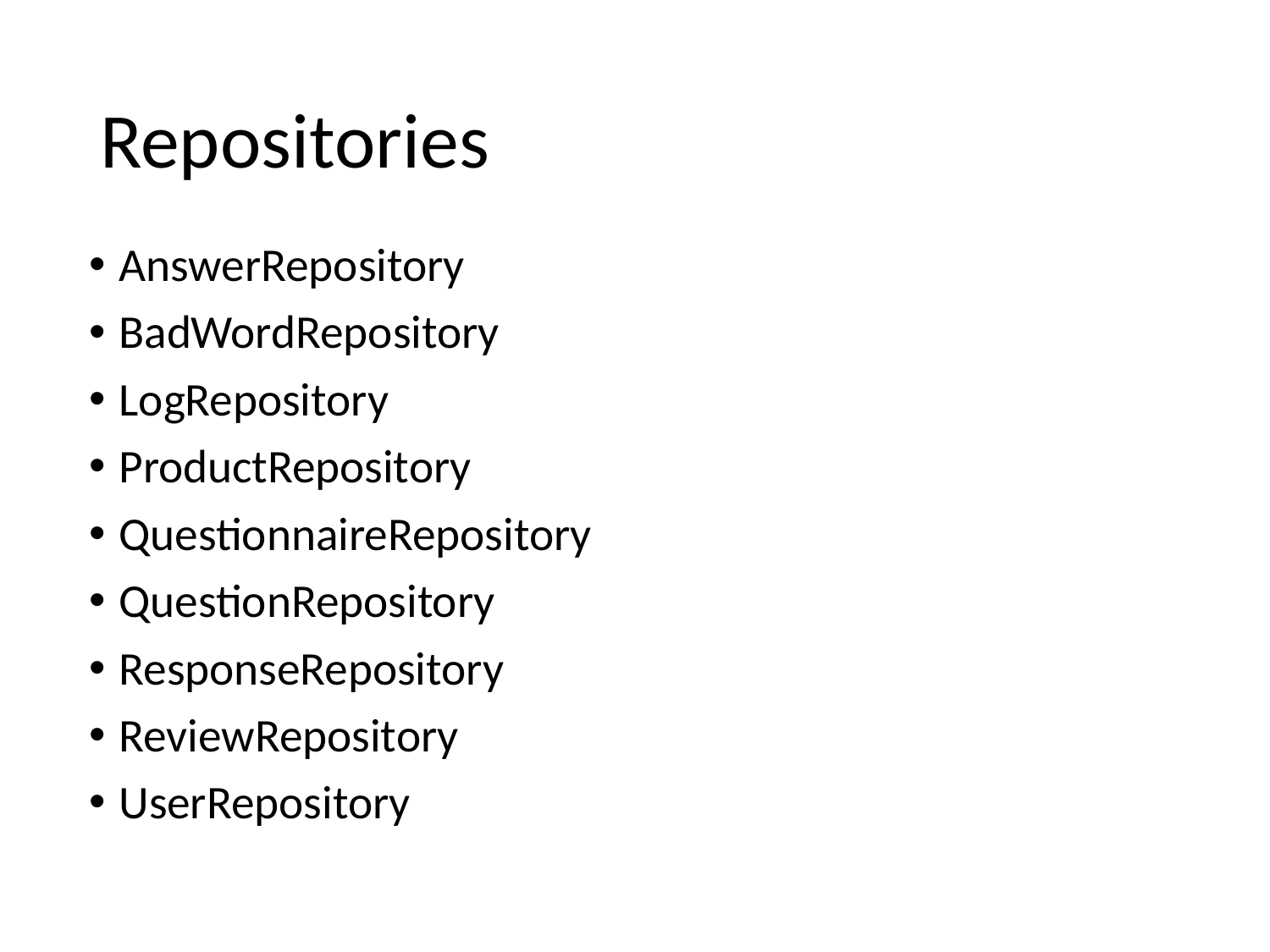

# Repositories
AnswerRepository
BadWordRepository
LogRepository
ProductRepository
QuestionnaireRepository
QuestionRepository
ResponseRepository
ReviewRepository
UserRepository